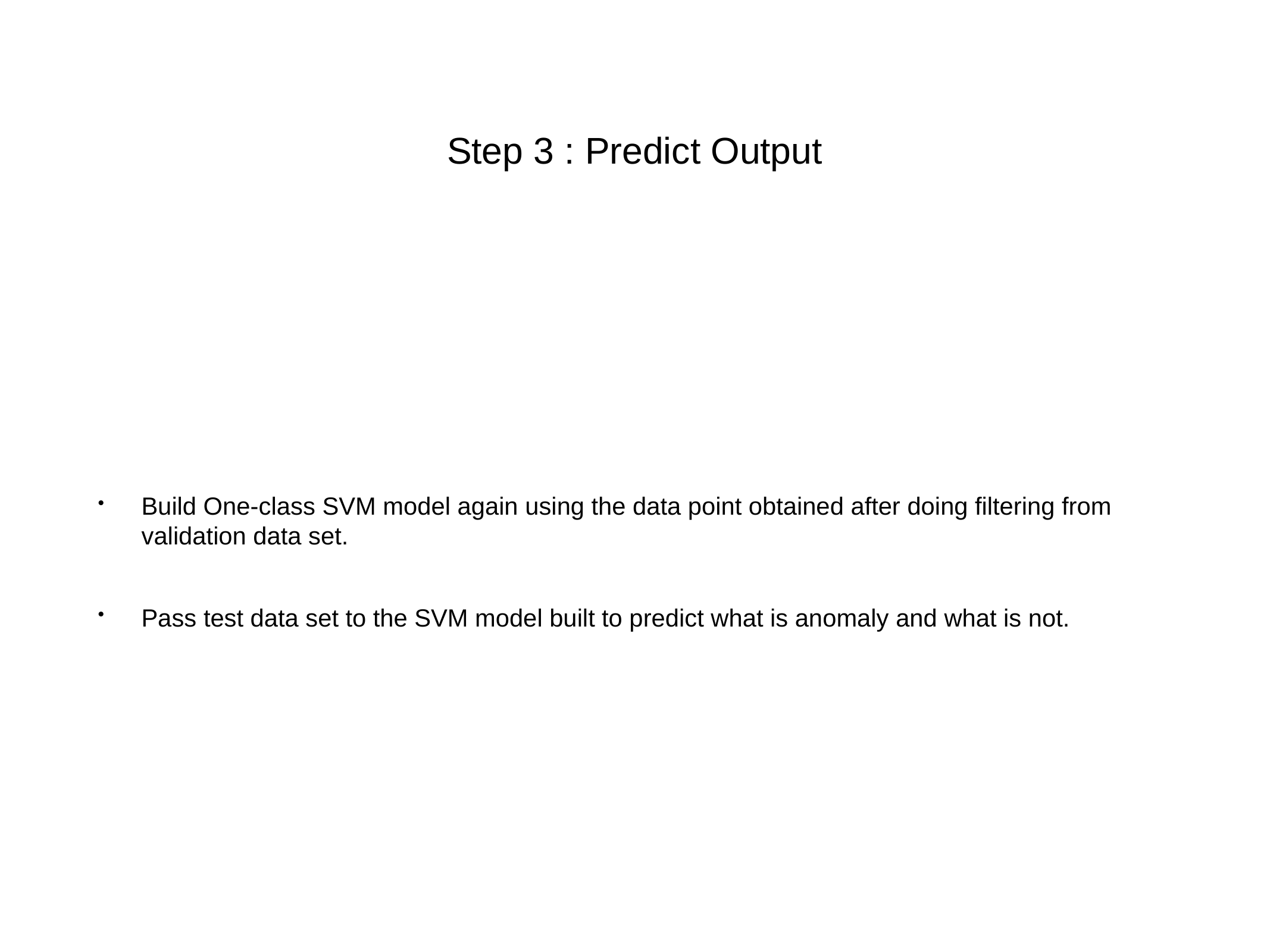

# Step 3 : Predict Output
Build One-class SVM model again using the data point obtained after doing filtering from validation data set.
Pass test data set to the SVM model built to predict what is anomaly and what is not.